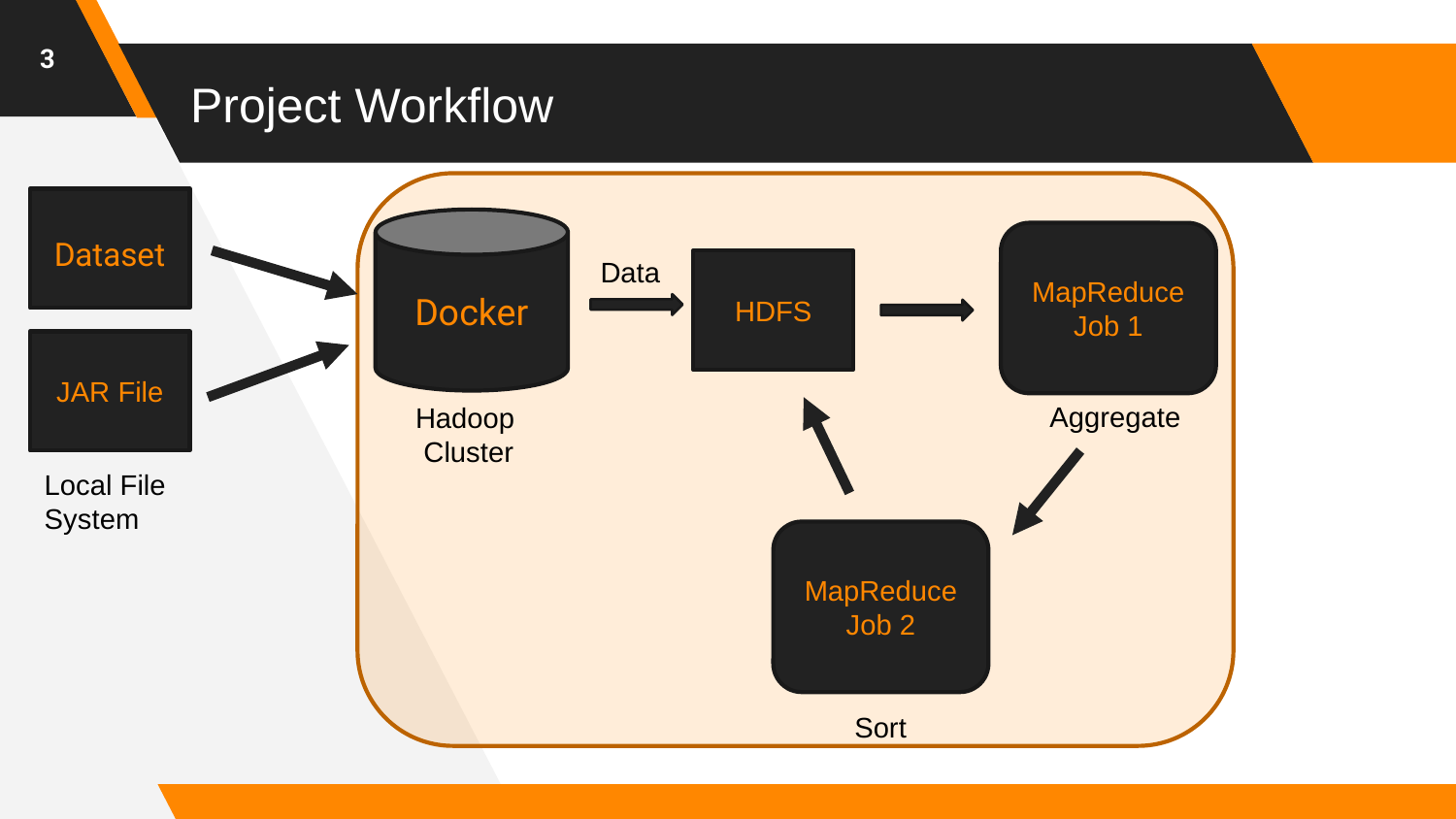

3
# Project Workflow

Docker
MapReduce
Job 1
Dataset
Data
HDFS

JAR File
Aggregate
Hadoop
 Cluster
Local File System
MapReduce
Job 2
Sort